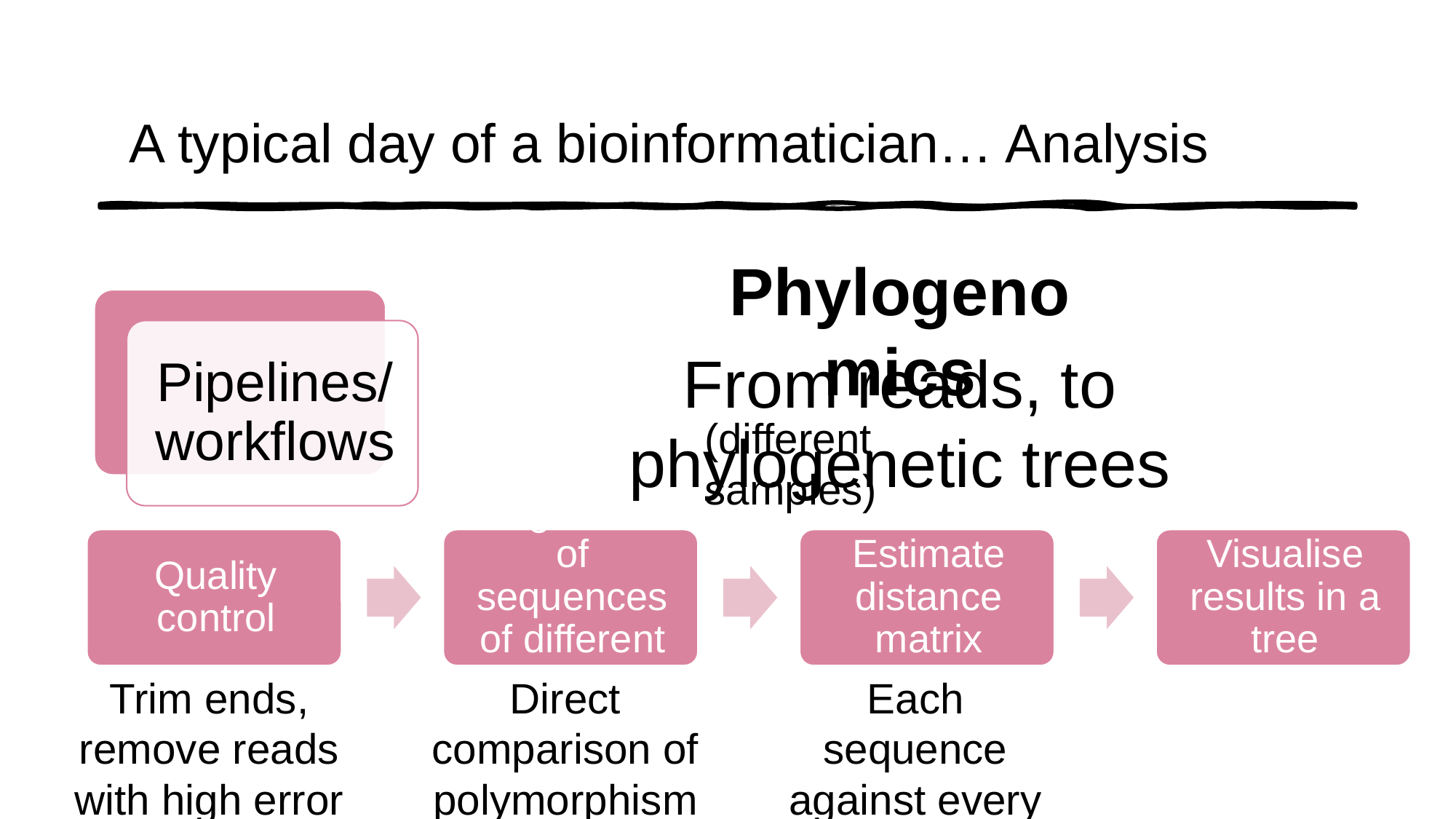

A typical day of a bioinformatician… Analysis
Phylogenomics
Pipelines/workflows
From reads, to phylogenetic trees
(different samples)
Quality control

Alignment of sequences of different samples

Estimate distance matrix

Visualise results in a tree
Trim ends, remove reads with high error rates
Direct comparison of polymorphisms
Each sequence against every other